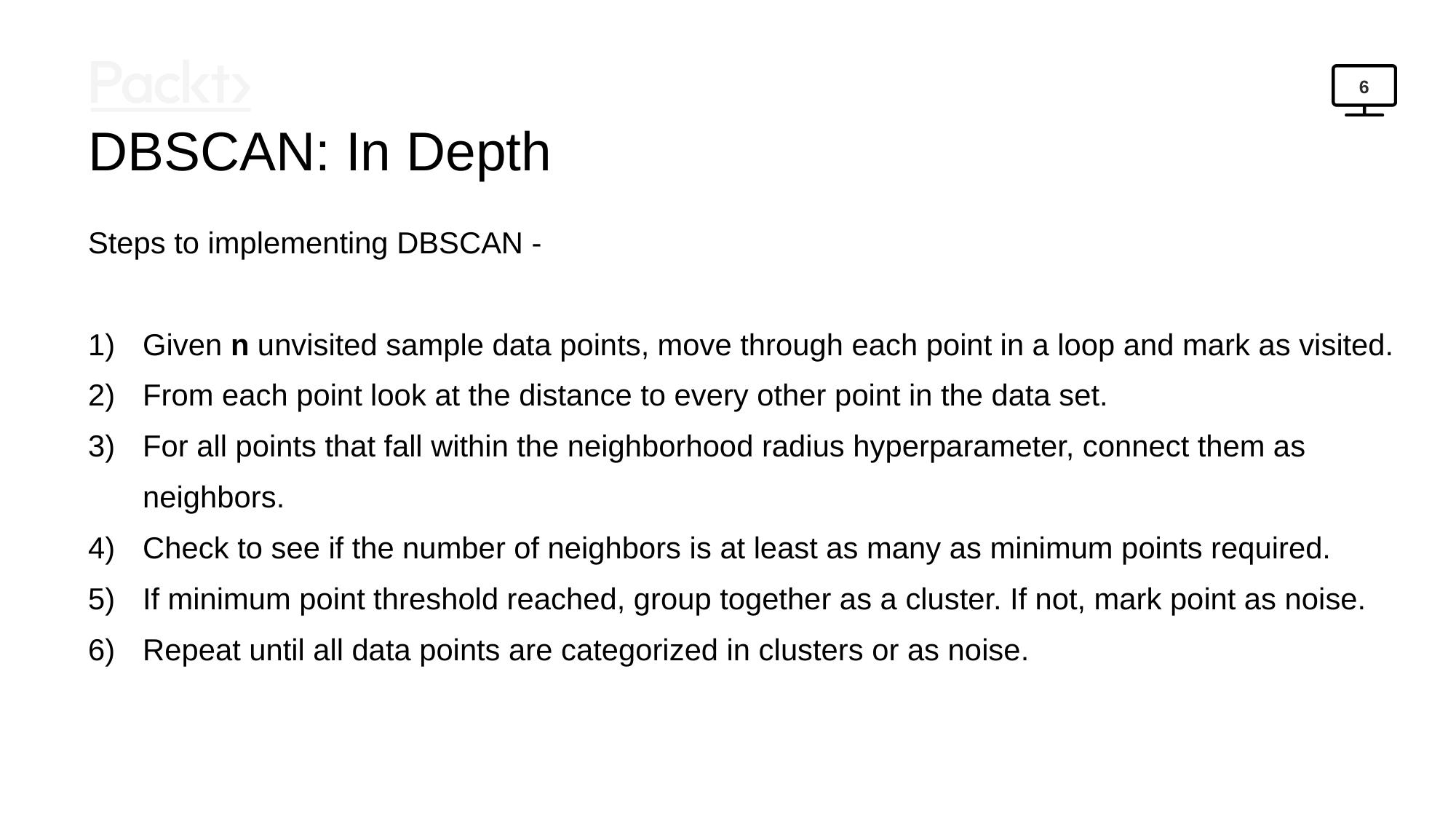

6
DBSCAN: In Depth
Steps to implementing DBSCAN -

Given n unvisited sample data points, move through each point in a loop and mark as visited.
From each point look at the distance to every other point in the data set.
For all points that fall within the neighborhood radius hyperparameter, connect them as neighbors.
Check to see if the number of neighbors is at least as many as minimum points required.
If minimum point threshold reached, group together as a cluster. If not, mark point as noise.
Repeat until all data points are categorized in clusters or as noise.